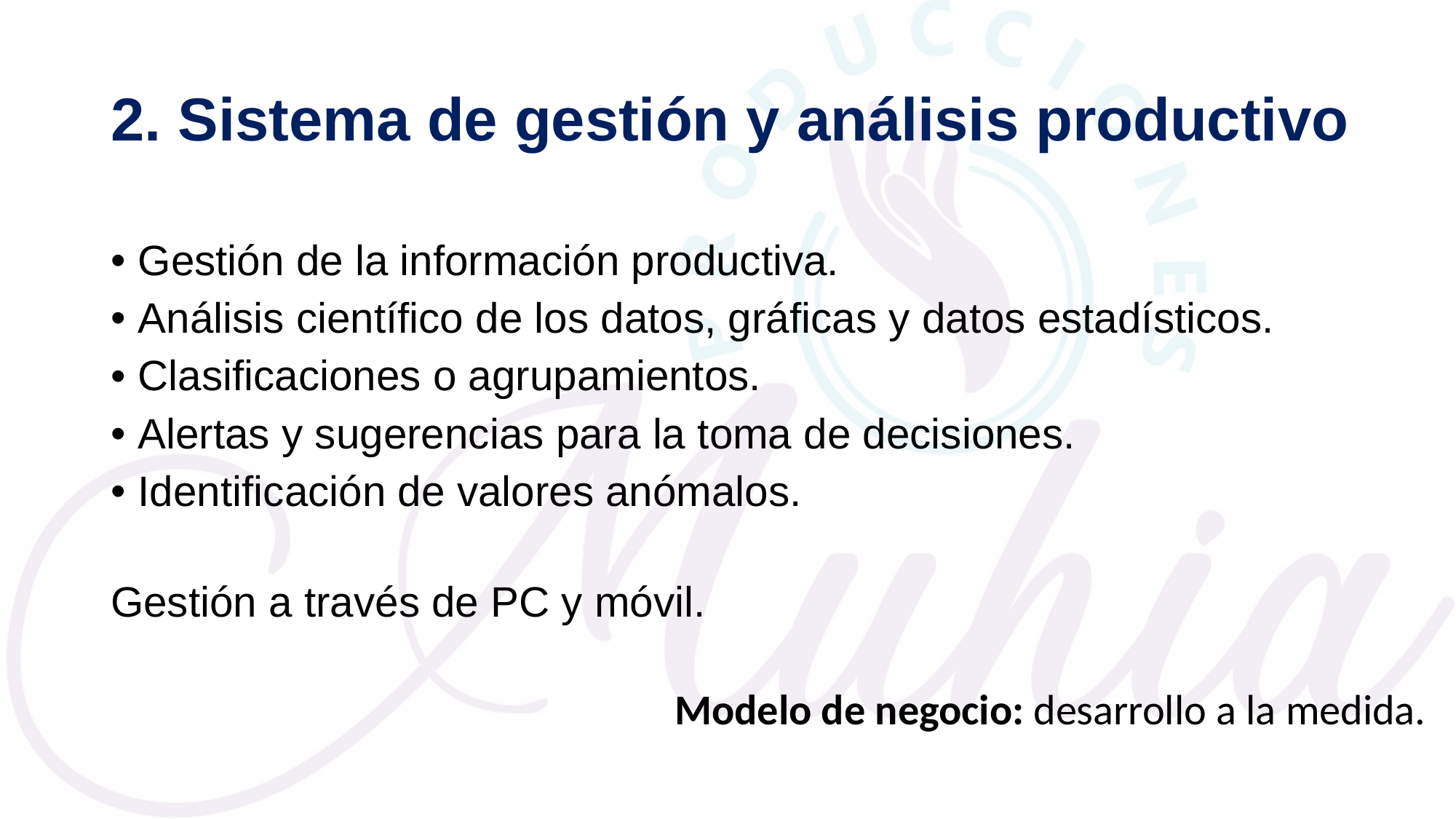

2. Sistema de gestión y análisis productivo
Gestión de la información productiva.
Análisis científico de los datos, gráficas y datos estadísticos.
Clasificaciones o agrupamientos.
Alertas y sugerencias para la toma de decisiones.
Identificación de valores anómalos.

Gestión a través de PC y móvil.

Modelo de negocio: desarrollo a la medida.